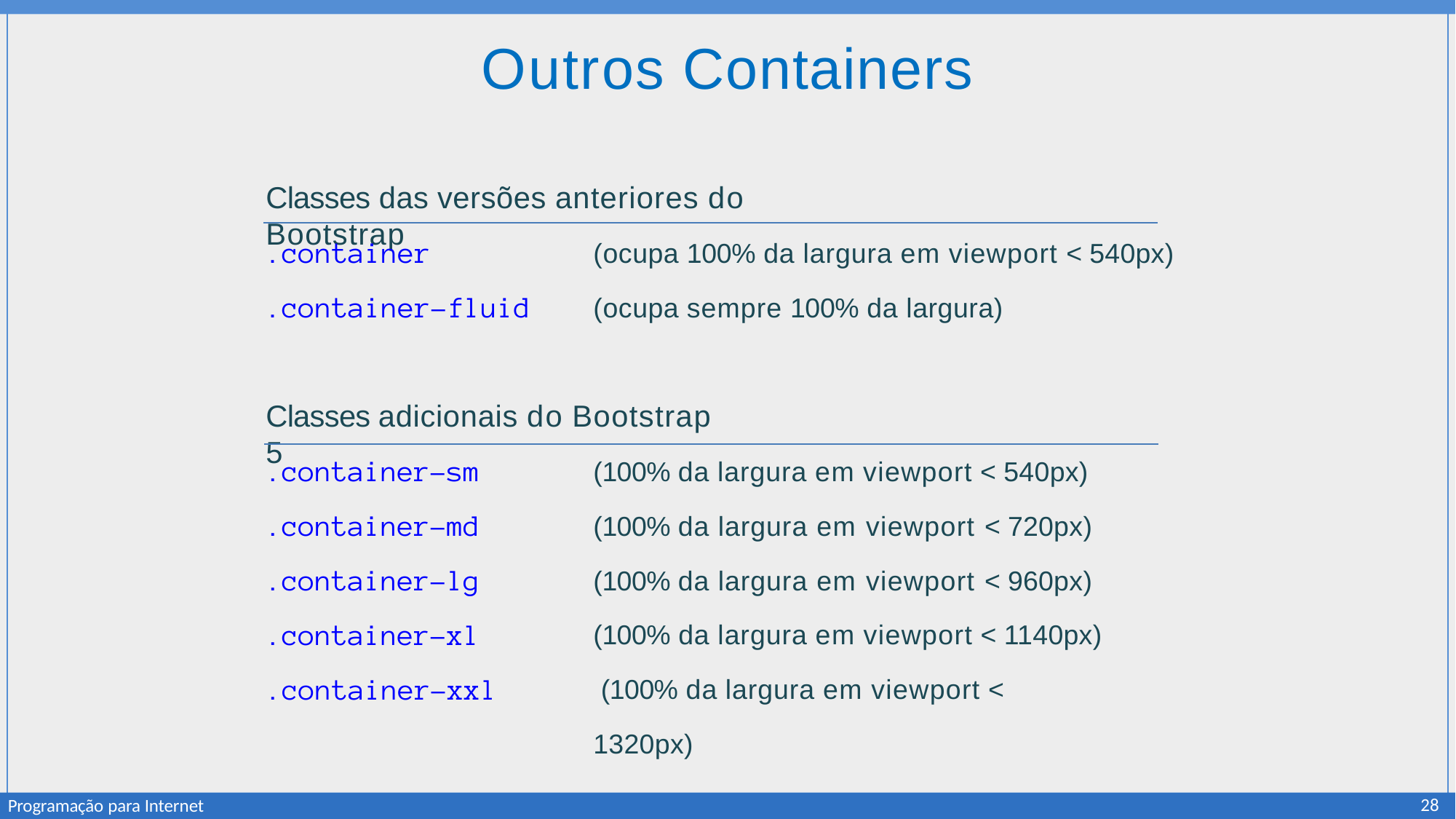

# Outros Containers
Classes das versões anteriores do Bootstrap
.container
.container-fluid

(ocupa 100% da largura em viewport < 540px)
(ocupa sempre 100% da largura)
Classes adicionais do Bootstrap 5
.container-sm
.container-md
.container-lg
.container-xl
.container-xxl

(100% da largura em viewport < 540px)
(100% da largura em viewport < 720px)  (100% da largura em viewport < 960px)  (100% da largura em viewport < 1140px)  (100% da largura em viewport < 1320px)
28
Programação para Internet